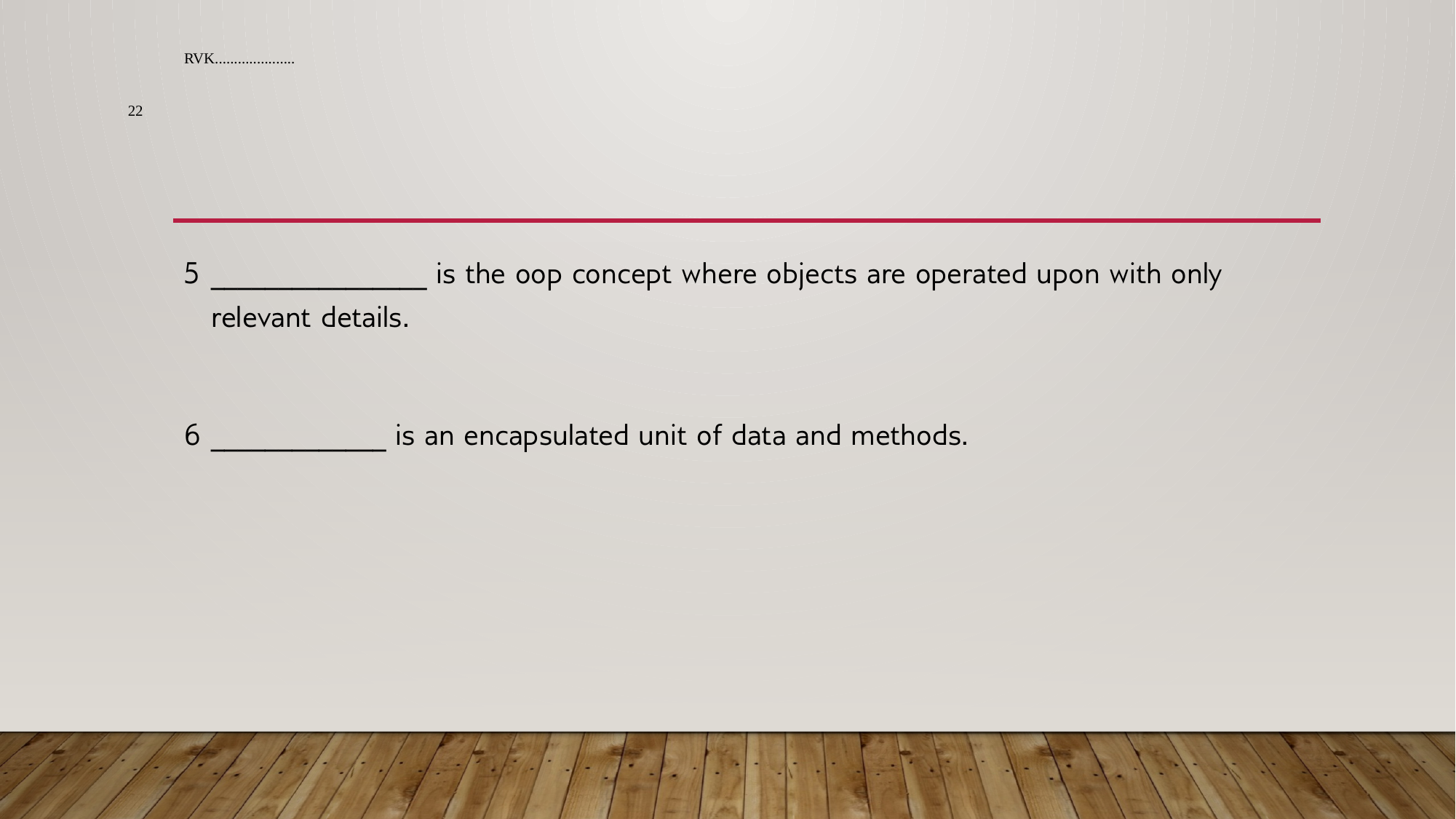

RVK.....................

22
#
5	________________ is the oop concept where objects are operated upon with only relevant details.

6	_____________ is an encapsulated unit of data and methods.